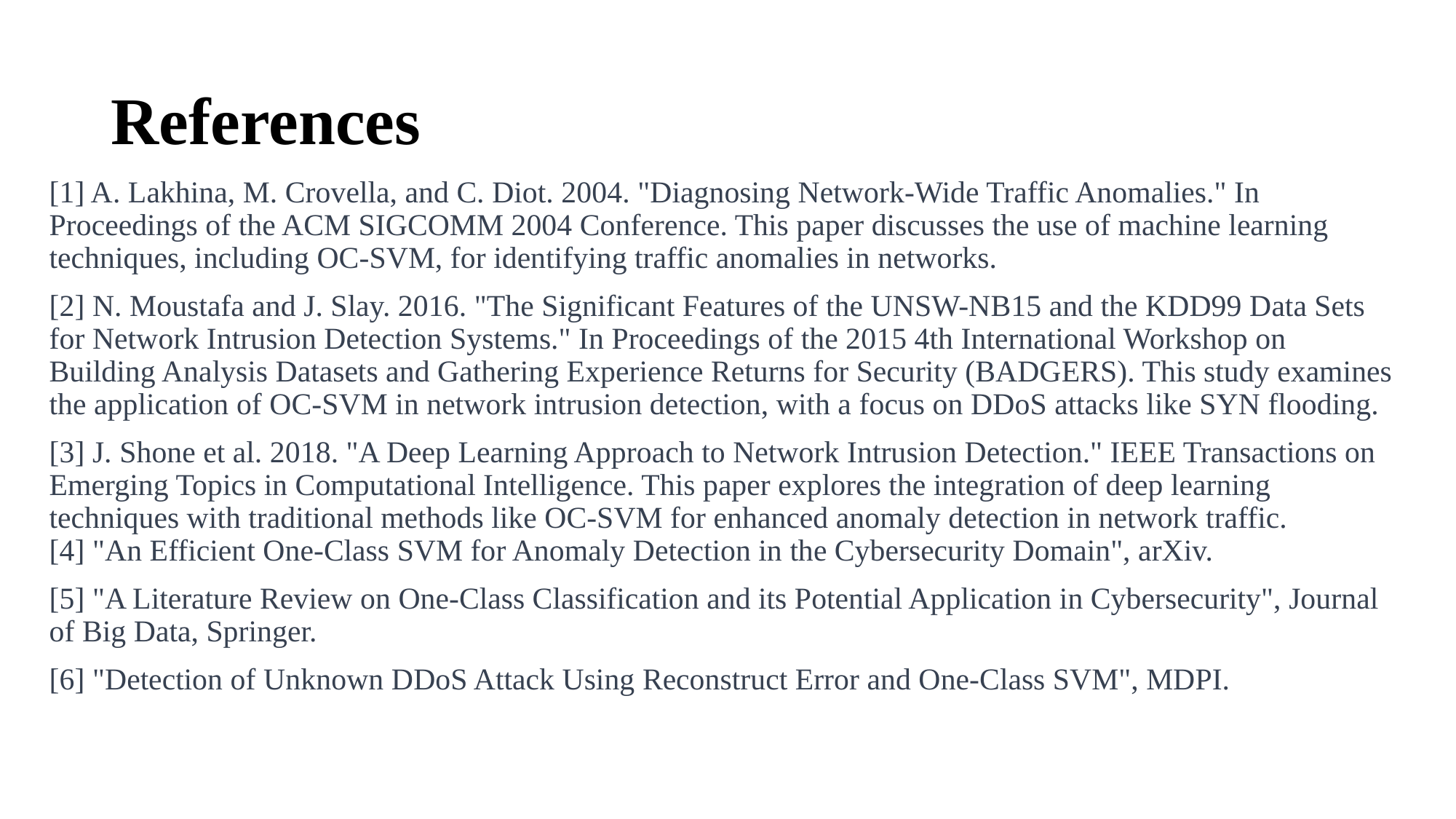

# References
[1] A. Lakhina, M. Crovella, and C. Diot. 2004. "Diagnosing Network-Wide Traffic Anomalies." In Proceedings of the ACM SIGCOMM 2004 Conference. This paper discusses the use of machine learning techniques, including OC-SVM, for identifying traffic anomalies in networks.
[2] N. Moustafa and J. Slay. 2016. "The Significant Features of the UNSW-NB15 and the KDD99 Data Sets for Network Intrusion Detection Systems." In Proceedings of the 2015 4th International Workshop on Building Analysis Datasets and Gathering Experience Returns for Security (BADGERS). This study examines the application of OC-SVM in network intrusion detection, with a focus on DDoS attacks like SYN flooding.
[3] J. Shone et al. 2018. "A Deep Learning Approach to Network Intrusion Detection." IEEE Transactions on Emerging Topics in Computational Intelligence. This paper explores the integration of deep learning techniques with traditional methods like OC-SVM for enhanced anomaly detection in network traffic.
[4] "An Efficient One-Class SVM for Anomaly Detection in the Cybersecurity Domain", arXiv.
[5] "A Literature Review on One-Class Classification and its Potential Application in Cybersecurity", Journal of Big Data, Springer.
[6] "Detection of Unknown DDoS Attack Using Reconstruct Error and One-Class SVM", MDPI.